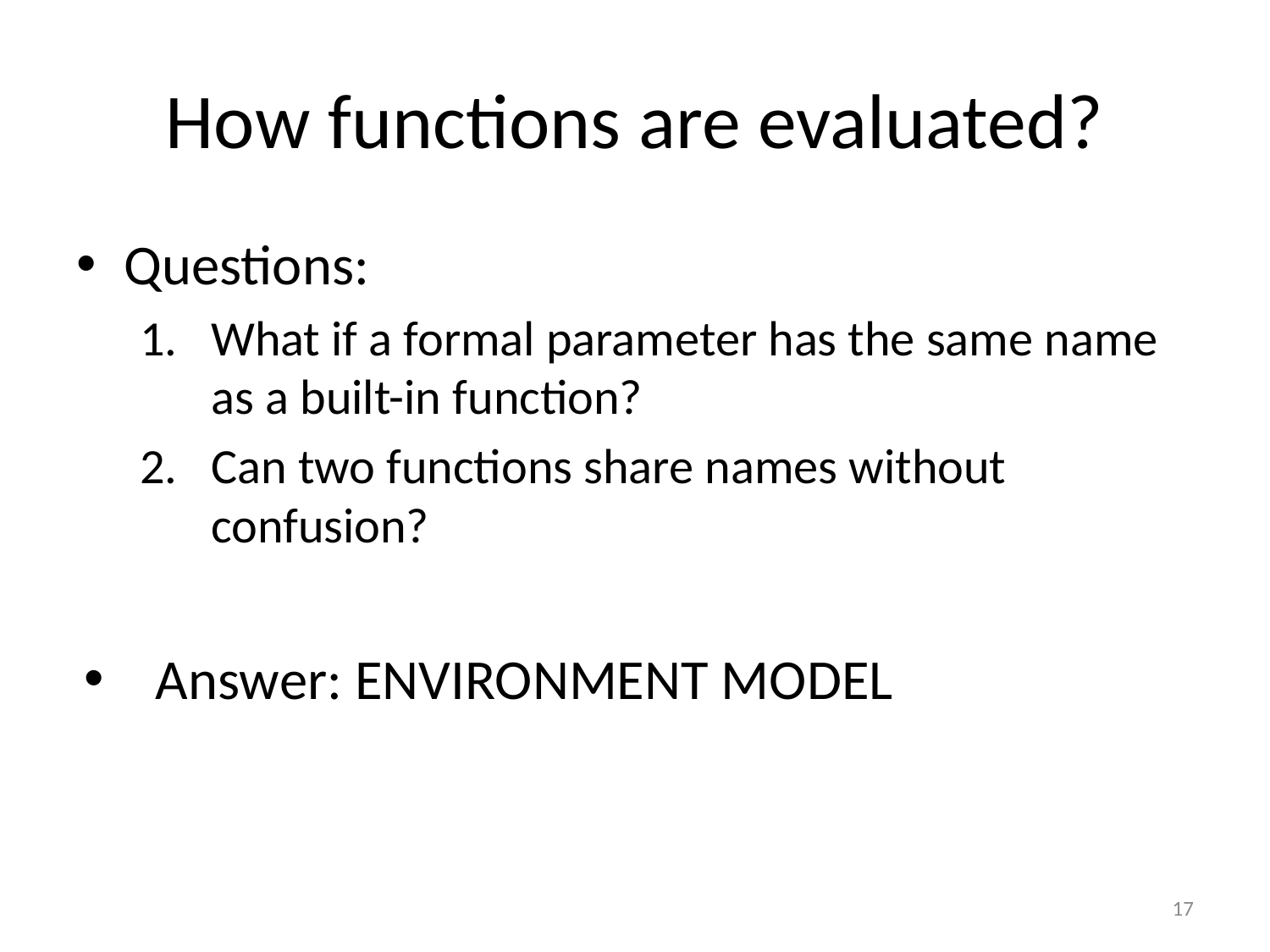

# How functions are evaluated?
Questions:
What if a formal parameter has the same name as a built-in function?
Can two functions share names without confusion?

Answer: ENVIRONMENT MODEL
17